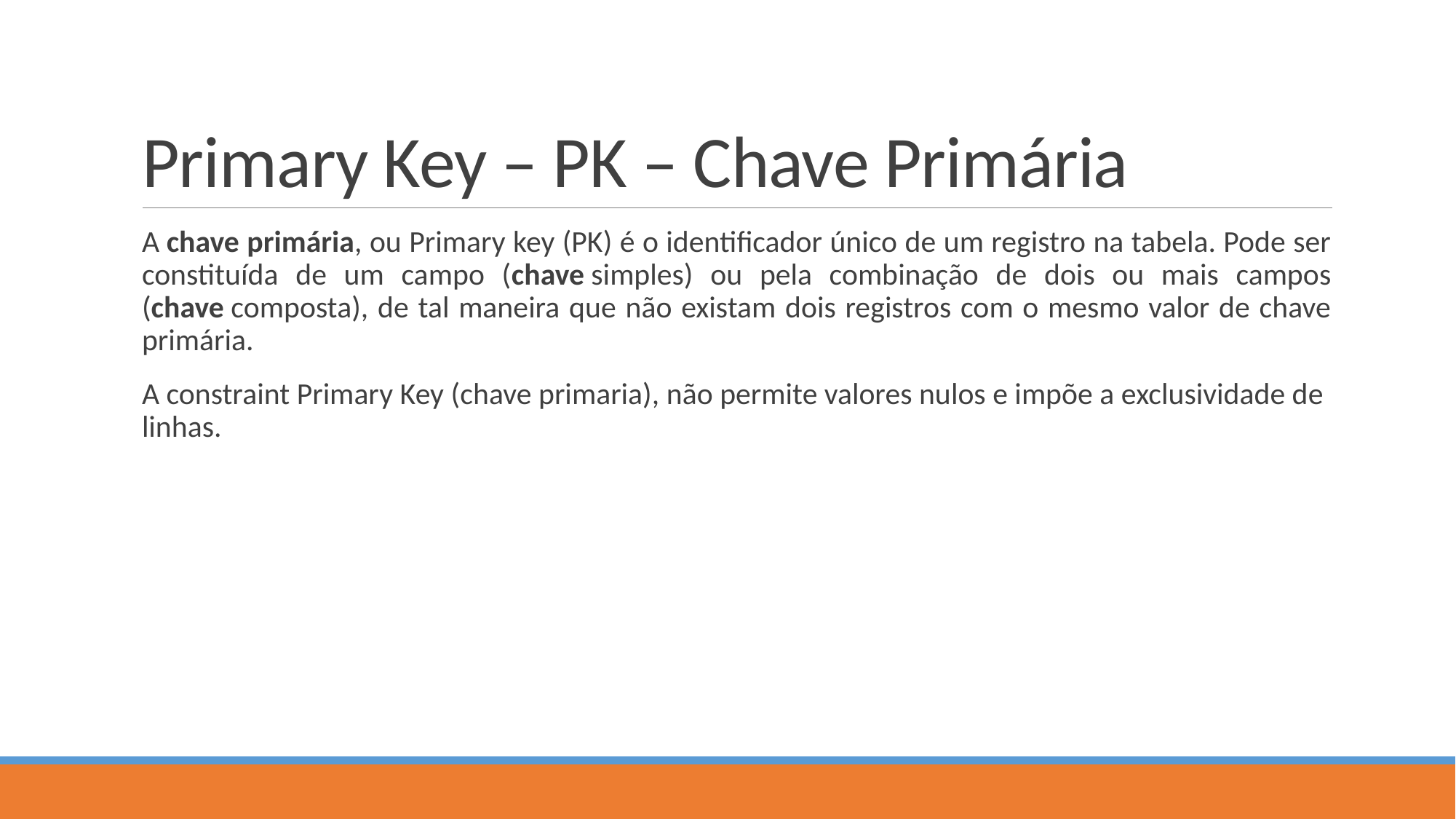

# Primary Key – PK – Chave Primária
A chave primária, ou Primary key (PK) é o identificador único de um registro na tabela. Pode ser constituída de um campo (chave simples) ou pela combinação de dois ou mais campos (chave composta), de tal maneira que não existam dois registros com o mesmo valor de chave primária.
A constraint Primary Key (chave primaria), não permite valores nulos e impõe a exclusividade de linhas.